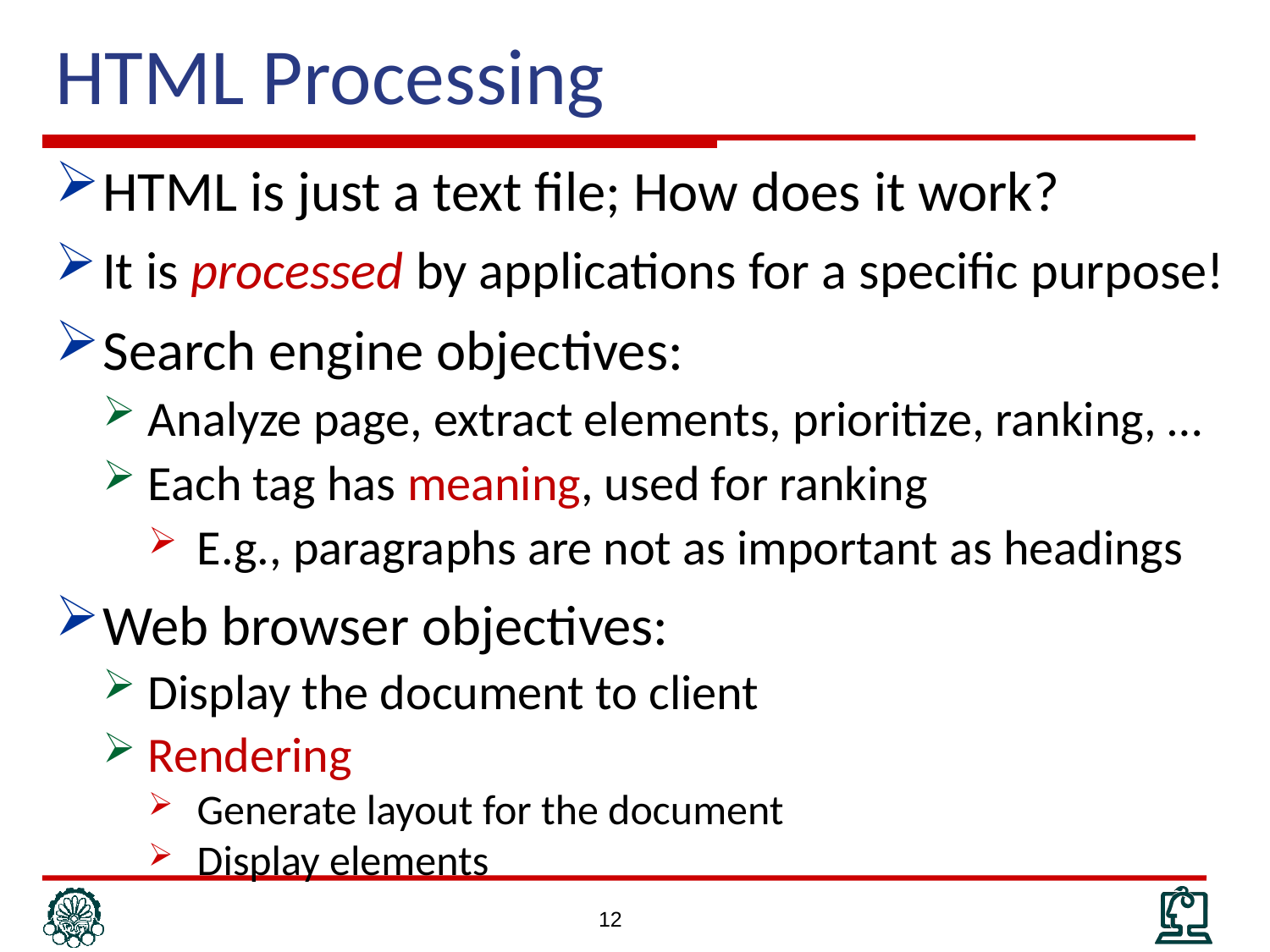

# HTML Processing
HTML is just a text file; How does it work?
It is processed by applications for a specific purpose!
Search engine objectives:
Analyze page, extract elements, prioritize, ranking, …
Each tag has meaning, used for ranking
E.g., paragraphs are not as important as headings
Web browser objectives:
Display the document to client
Rendering
Generate layout for the document
Display elements

12